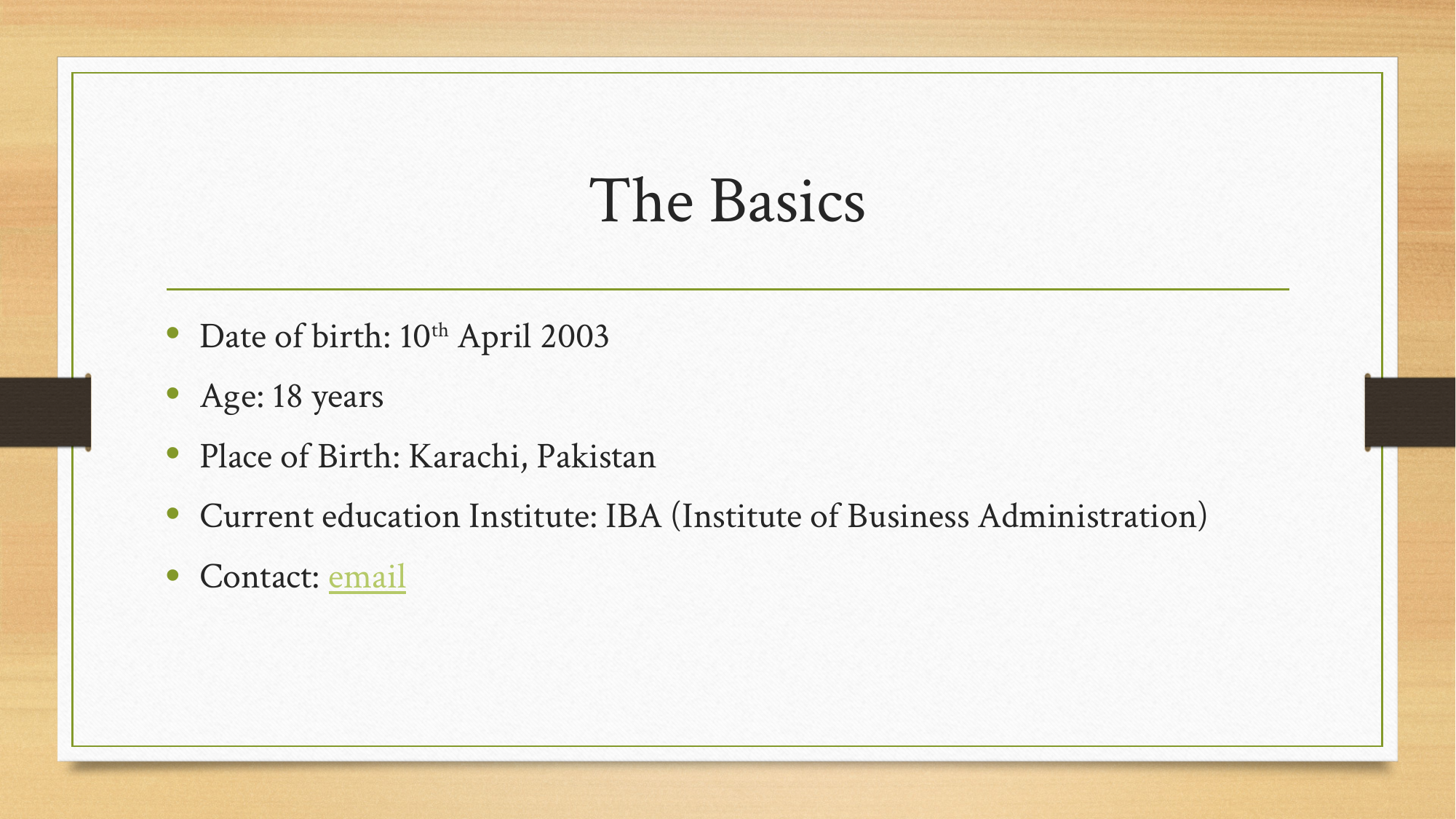

# The Basics
Date of birth: 10th April 2003
Age: 18 years
Place of Birth: Karachi, Pakistan
Current education Institute: IBA (Institute of Business Administration)
Contact: email